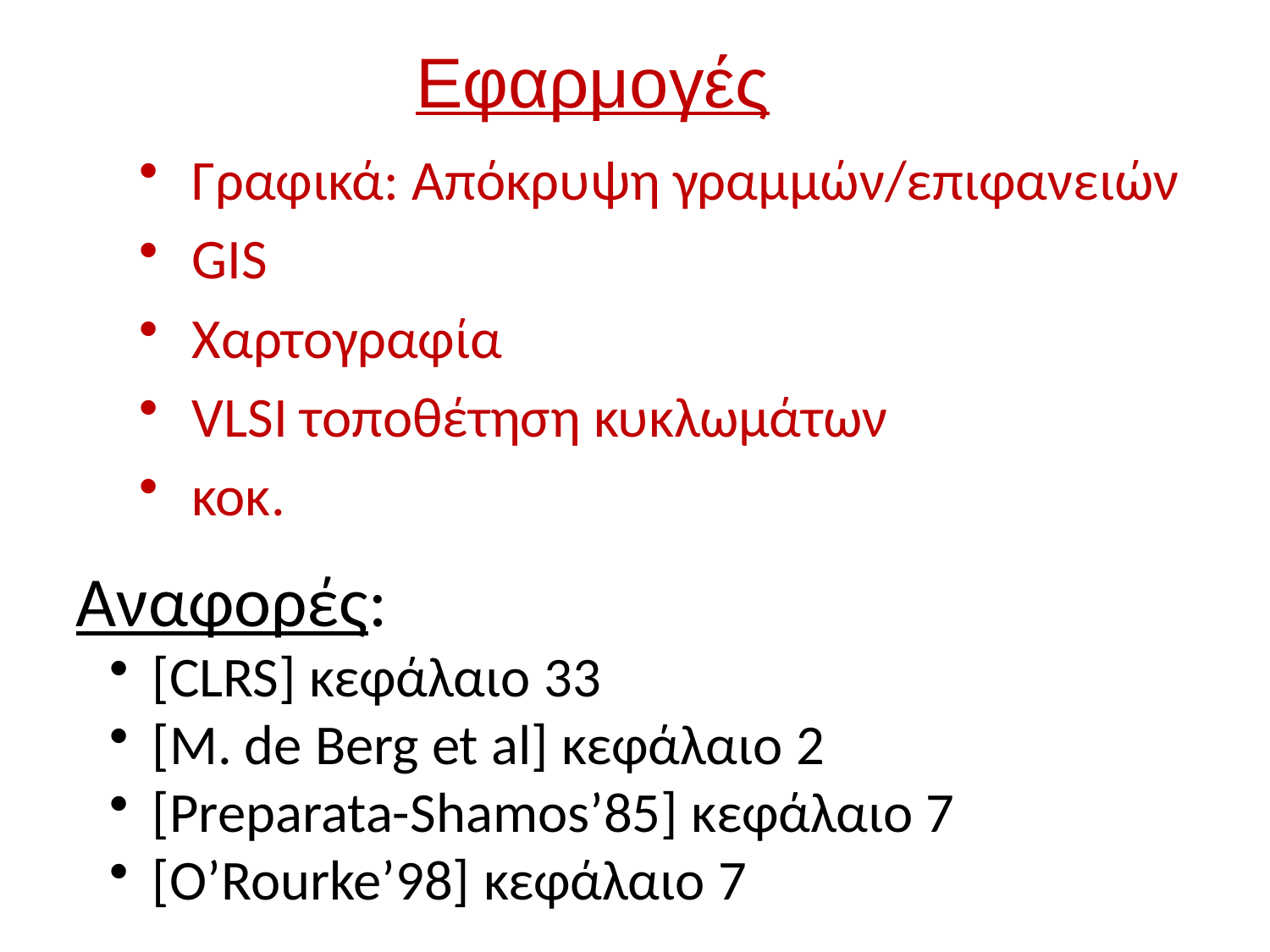

# Εφαρμογές
 Γραφικά: Απόκρυψη γραμμών/επιφανειών
 GIS
 Χαρτογραφία
 VLSI τοποθέτηση κυκλωμάτων
 κοκ.

Αναφορές:
 [CLRS] κεφάλαιο 33
 [M. de Berg et al] κεφάλαιο 2
 [Preparata-Shamos’85] κεφάλαιο 7
 [O’Rourke’98] κεφάλαιο 7